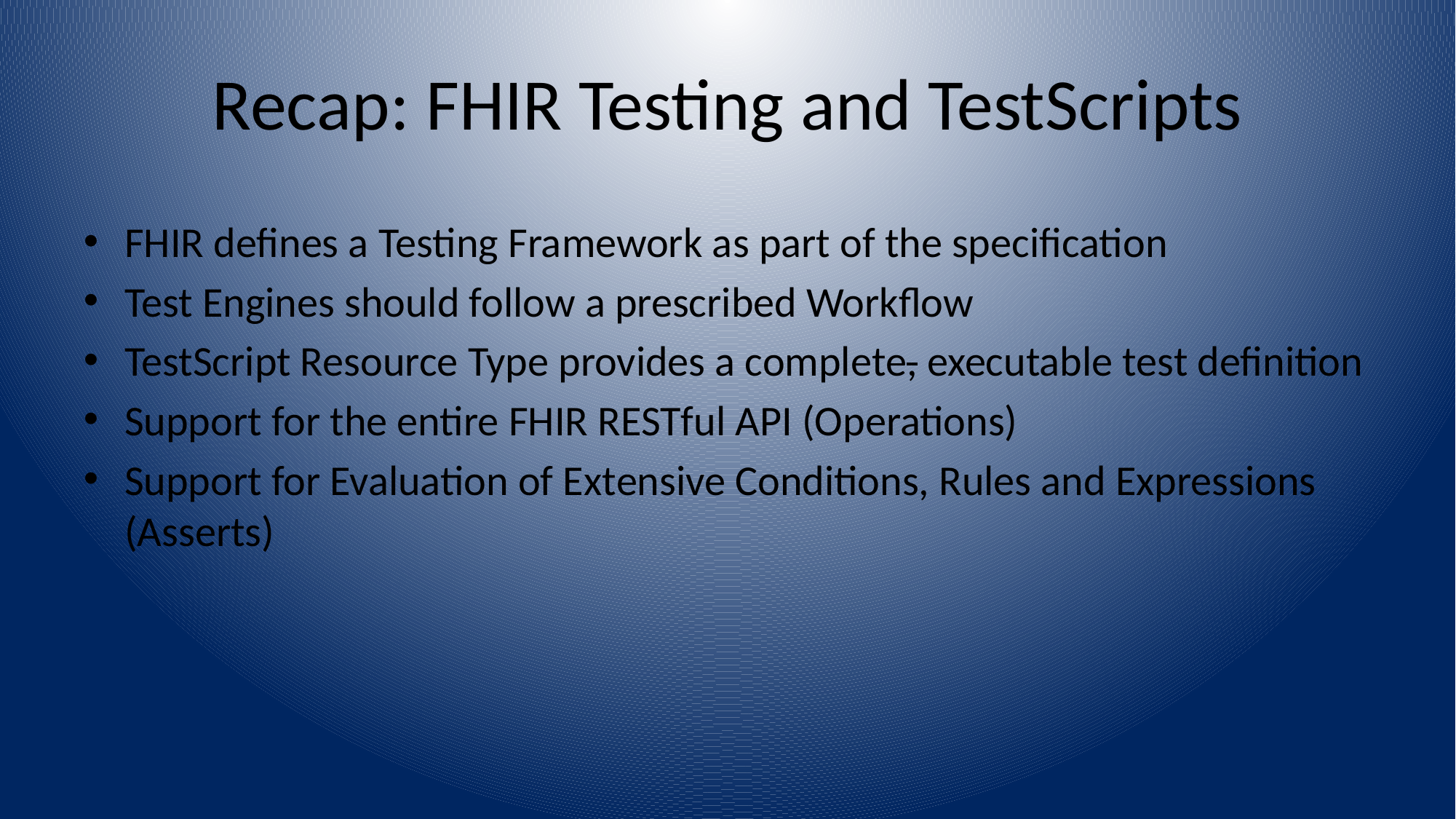

# Recap: FHIR Testing and TestScripts
FHIR defines a Testing Framework as part of the specification
Test Engines should follow a prescribed Workflow
TestScript Resource Type provides a complete, executable test definition
Support for the entire FHIR RESTful API (Operations)
Support for Evaluation of Extensive Conditions, Rules and Expressions (Asserts)